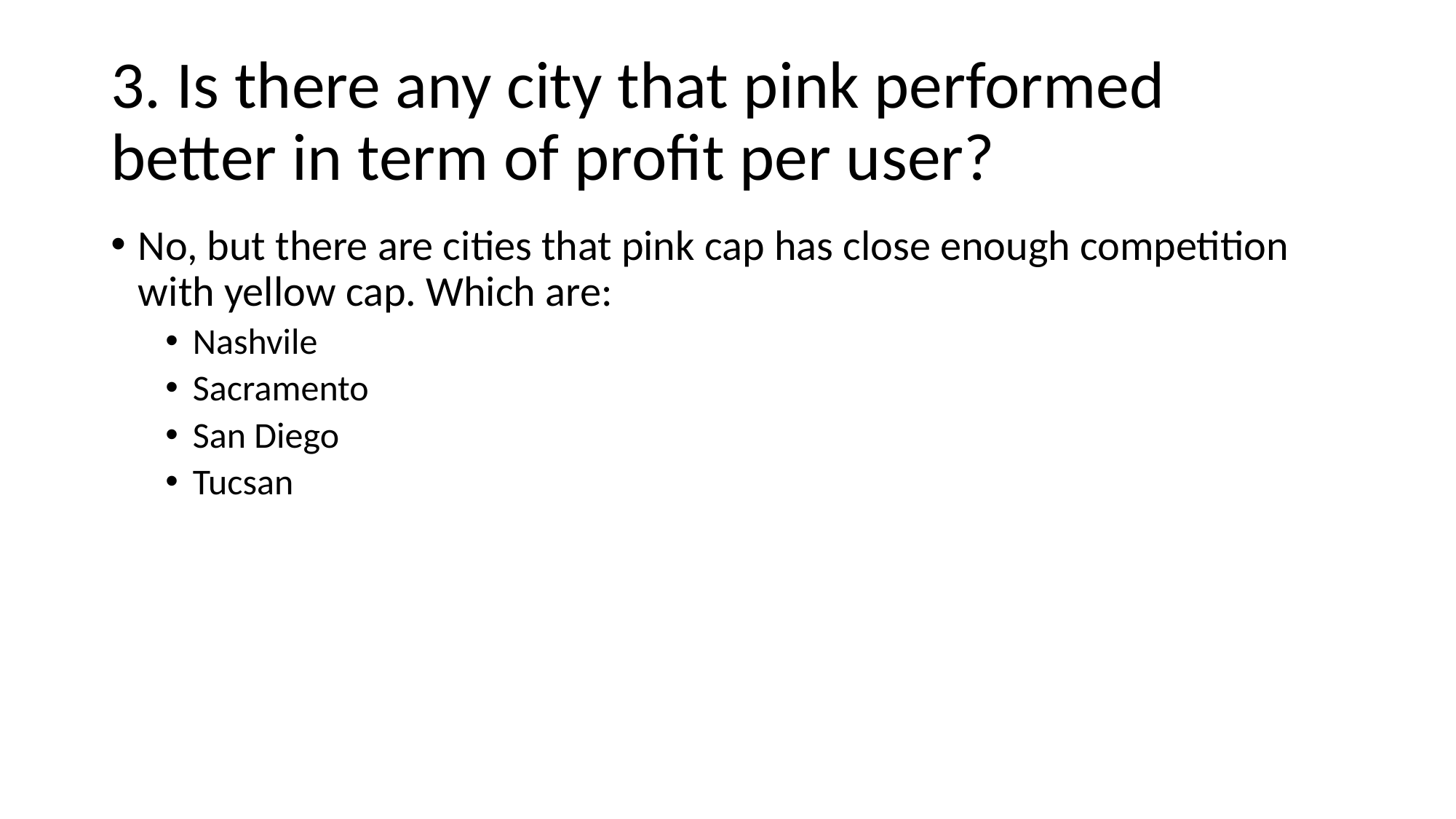

# 3. Is there any city that pink performed better in term of profit per user?
No, but there are cities that pink cap has close enough competition with yellow cap. Which are:
Nashvile
Sacramento
San Diego
Tucsan